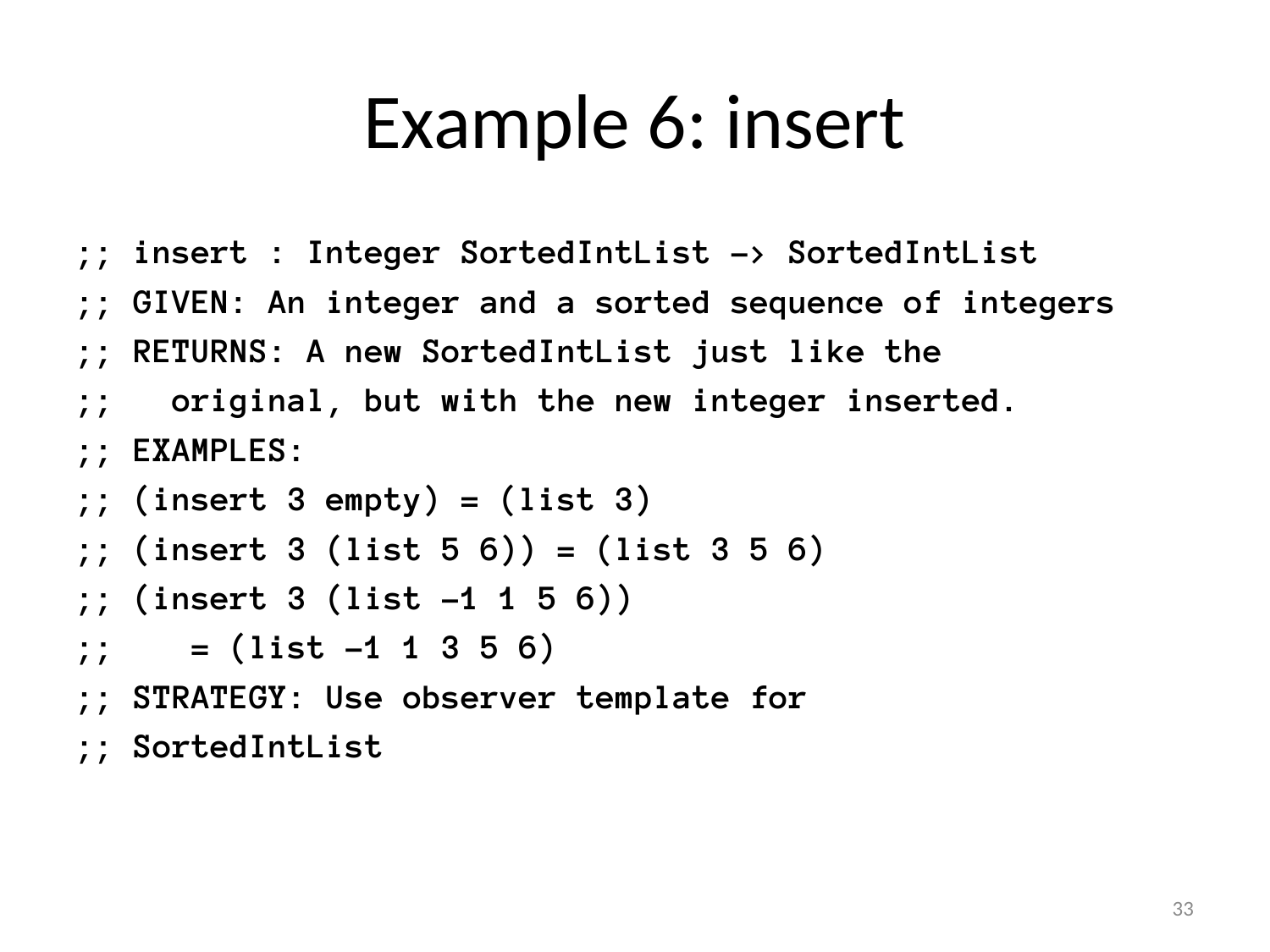

# Example 6: insert
;; insert : Integer SortedIntList -> SortedIntList
;; GIVEN: An integer and a sorted sequence of integers
;; RETURNS: A new SortedIntList just like the
;;   original, but with the new integer inserted.
;; EXAMPLES:
;; (insert 3 empty) = (list 3)
;; (insert 3 (list 5 6)) = (list 3 5 6)
;; (insert 3 (list -1 1 5 6))
;;    = (list -1 1 3 5 6)
;; STRATEGY: Use observer template for
;; SortedIntList
33